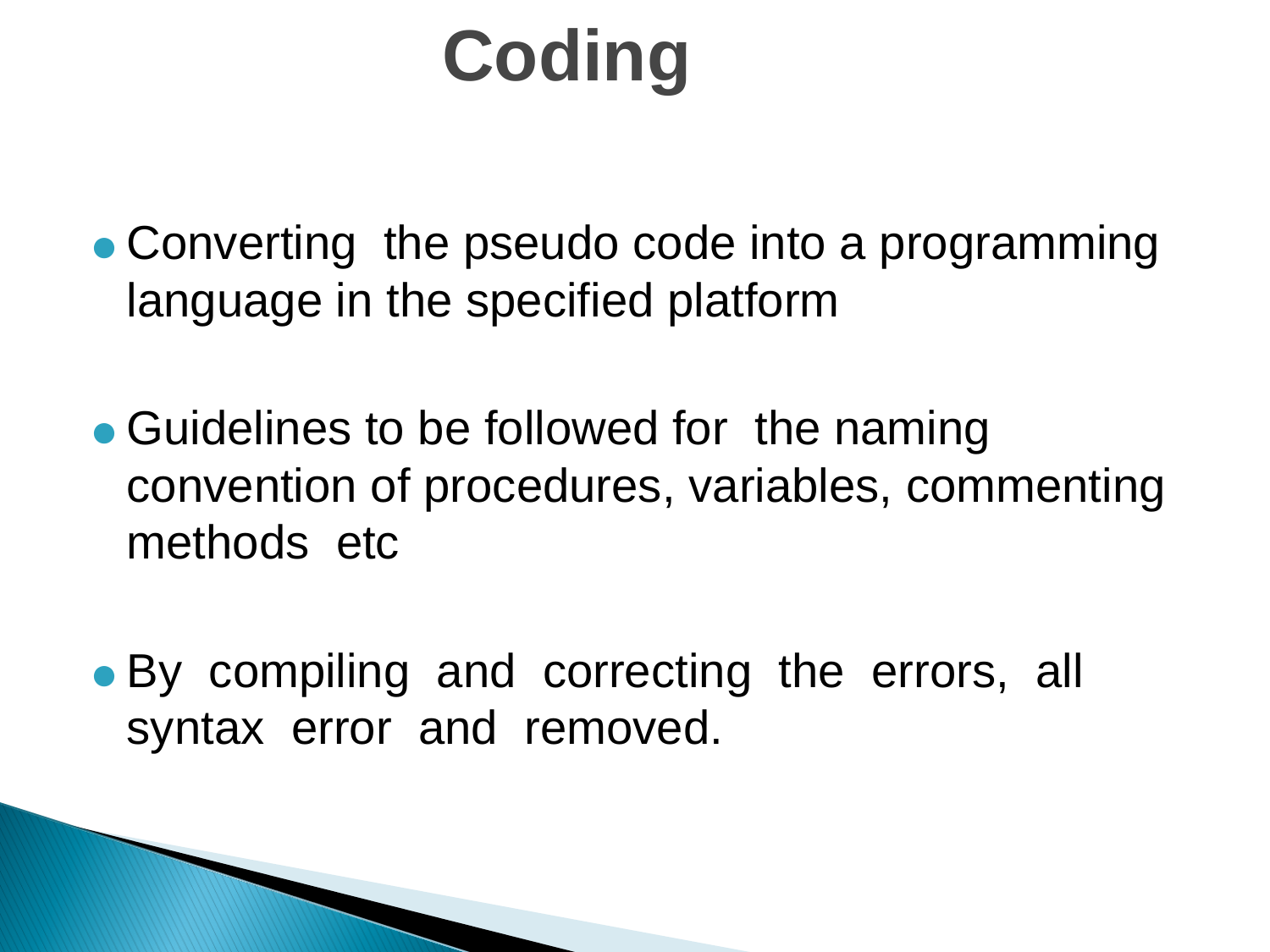

# Coding
Converting  the pseudo code into a programming language in the specified platform

Guidelines to be followed for  the naming convention of procedures, variables, commenting  methods  etc

By  compiling  and  correcting  the  errors,  all  syntax  error  and  removed.